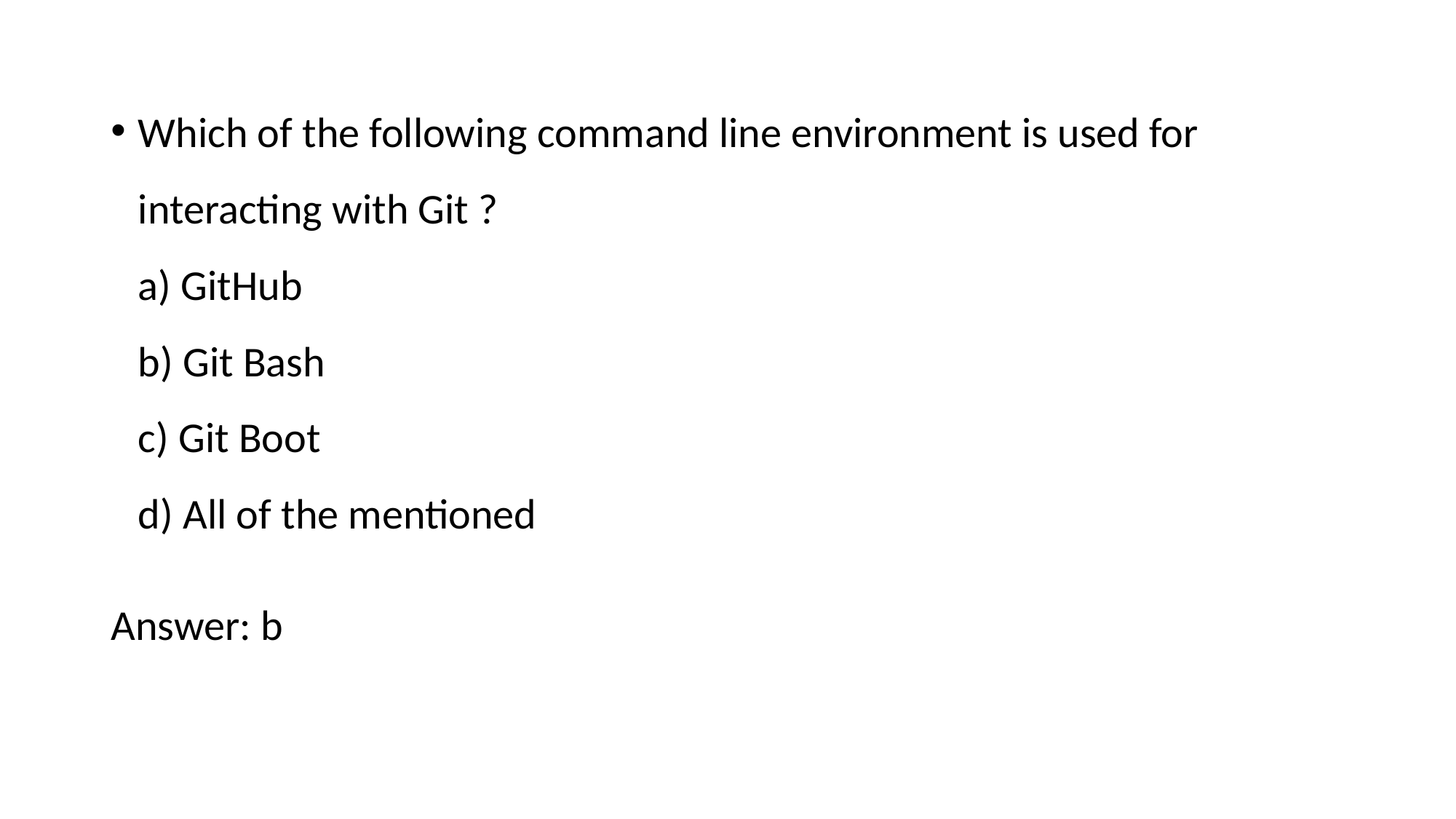

Which of the following command line environment is used for interacting with Git ?
a) GitHub
b) Git Bash
c) Git Boot
d) All of the mentioned
Answer: b